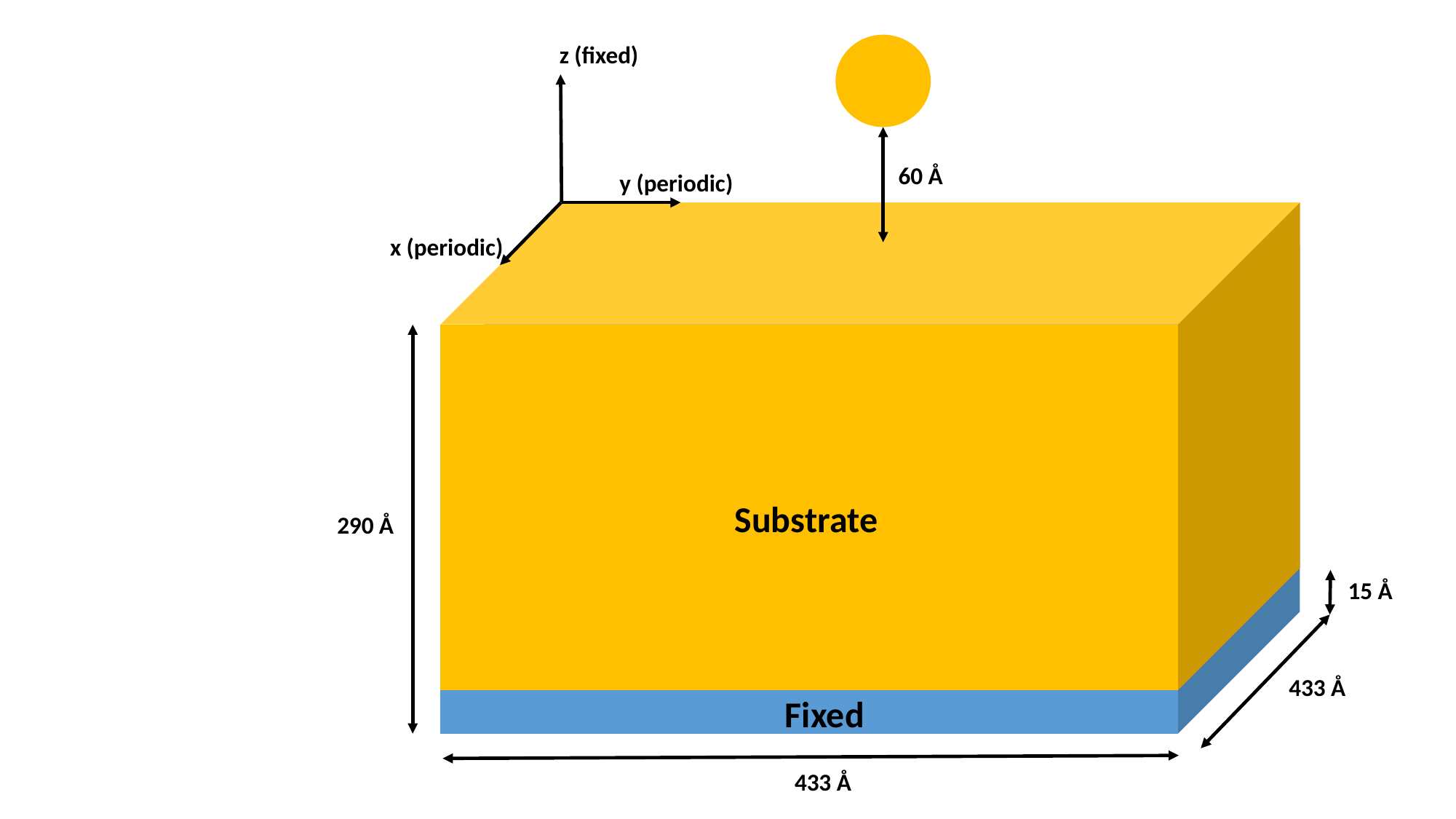

z (fixed)

60 Å
y (periodic)

x (periodic)

Substrate
290 Å
15 Å
433 Å
Fixed
433 Å